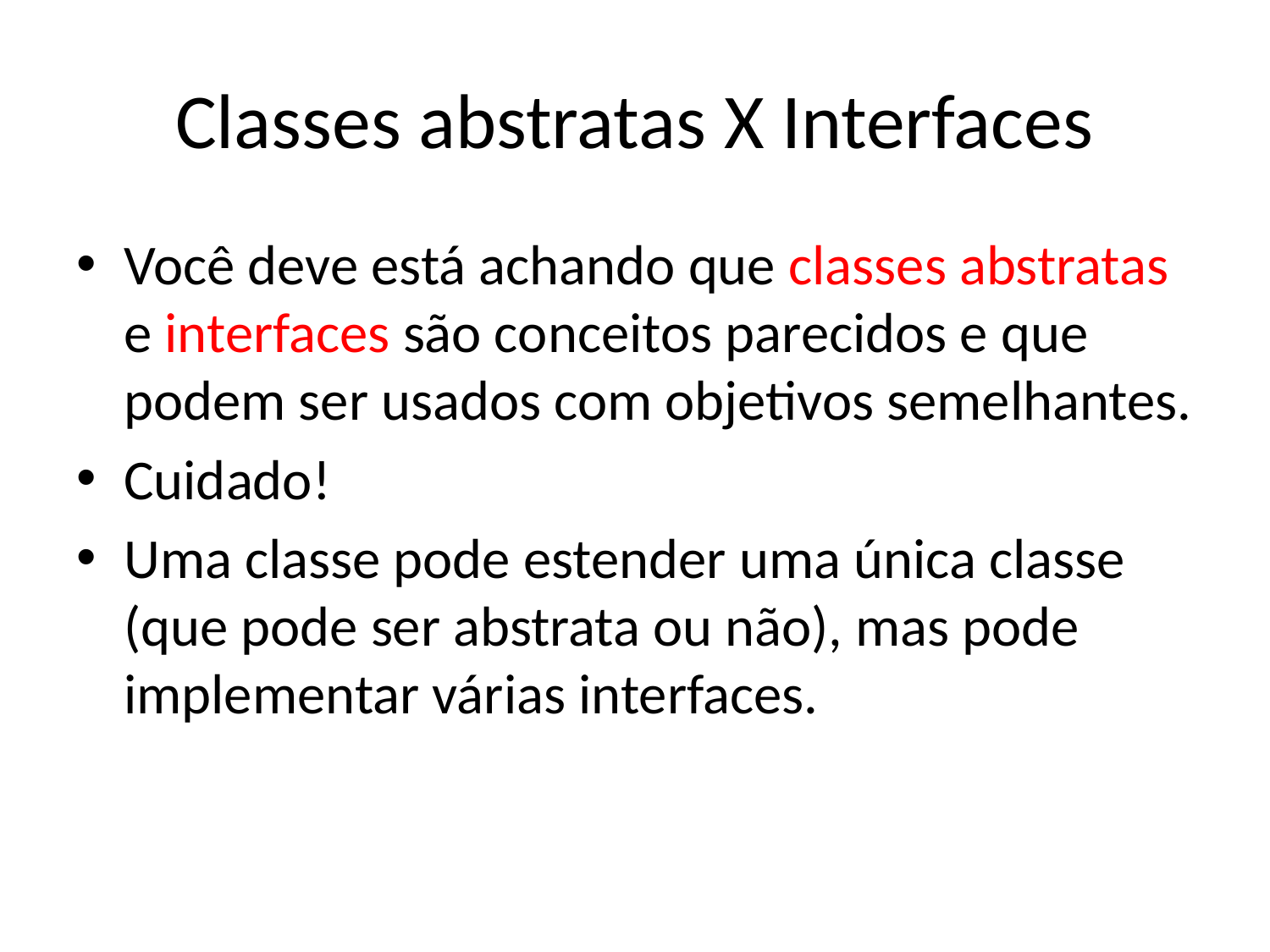

# Classes abstratas X Interfaces
Você deve está achando que classes abstratas e interfaces são conceitos parecidos e que podem ser usados com objetivos semelhantes.
Cuidado!
Uma classe pode estender uma única classe (que pode ser abstrata ou não), mas pode implementar várias interfaces.